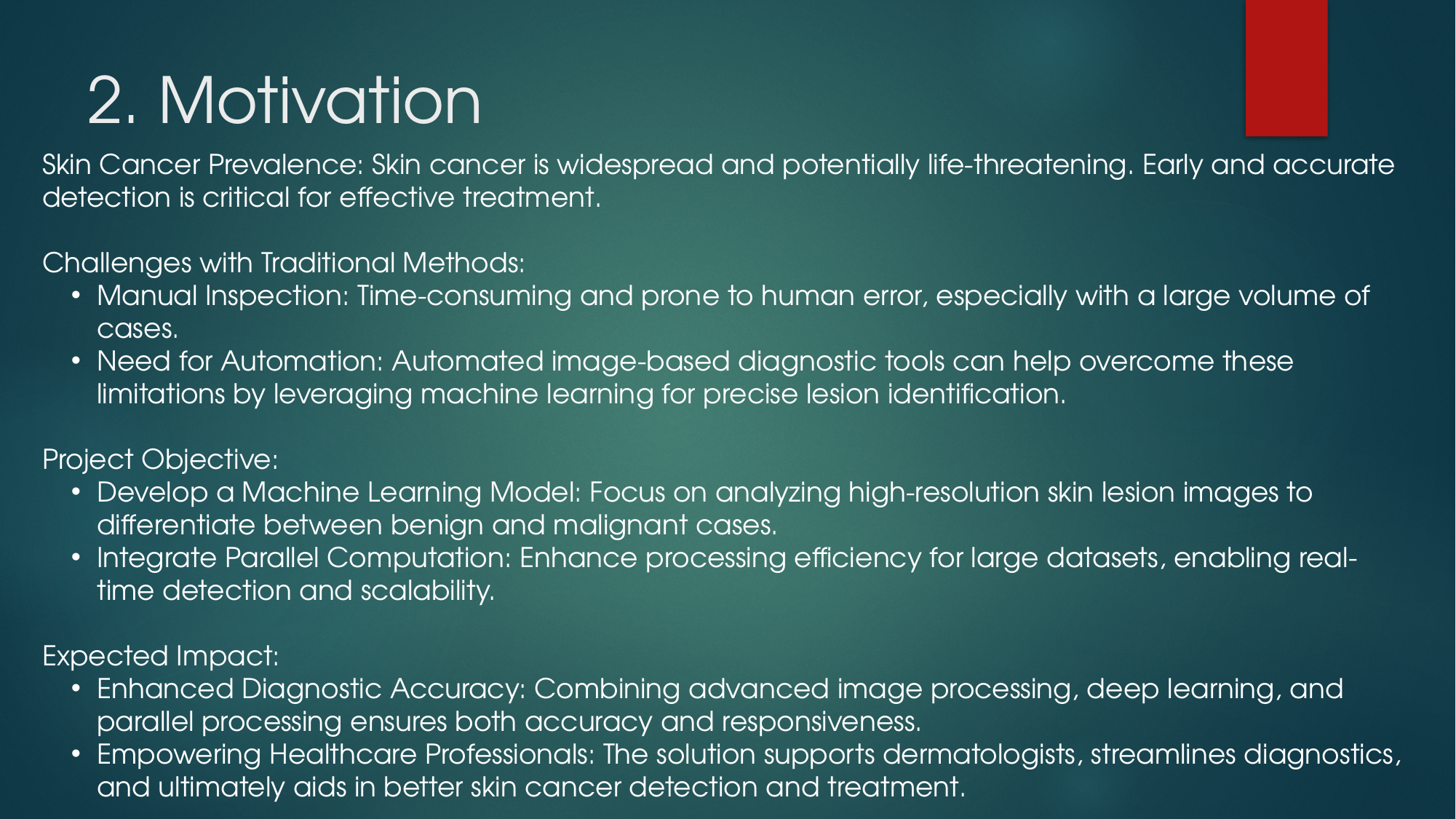

2. Motivation
Skin Cancer Prevalence: Skin cancer is widespread and potentially life-threatening. Early and accurate detection is critical for effective treatment.

Challenges with Traditional Methods:
Manual Inspection: Time-consuming and prone to human error, especially with a large volume of cases.
Need for Automation: Automated image-based diagnostic tools can help overcome these limitations by leveraging machine learning for precise lesion identification.

Project Objective:
Develop a Machine Learning Model: Focus on analyzing high-resolution skin lesion images to differentiate between benign and malignant cases.
Integrate Parallel Computation: Enhance processing efficiency for large datasets, enabling real-time detection and scalability.

Expected Impact:
Enhanced Diagnostic Accuracy: Combining advanced image processing, deep learning, and parallel processing ensures both accuracy and responsiveness.
Empowering Healthcare Professionals: The solution supports dermatologists, streamlines diagnostics, and ultimately aids in better skin cancer detection and treatment.